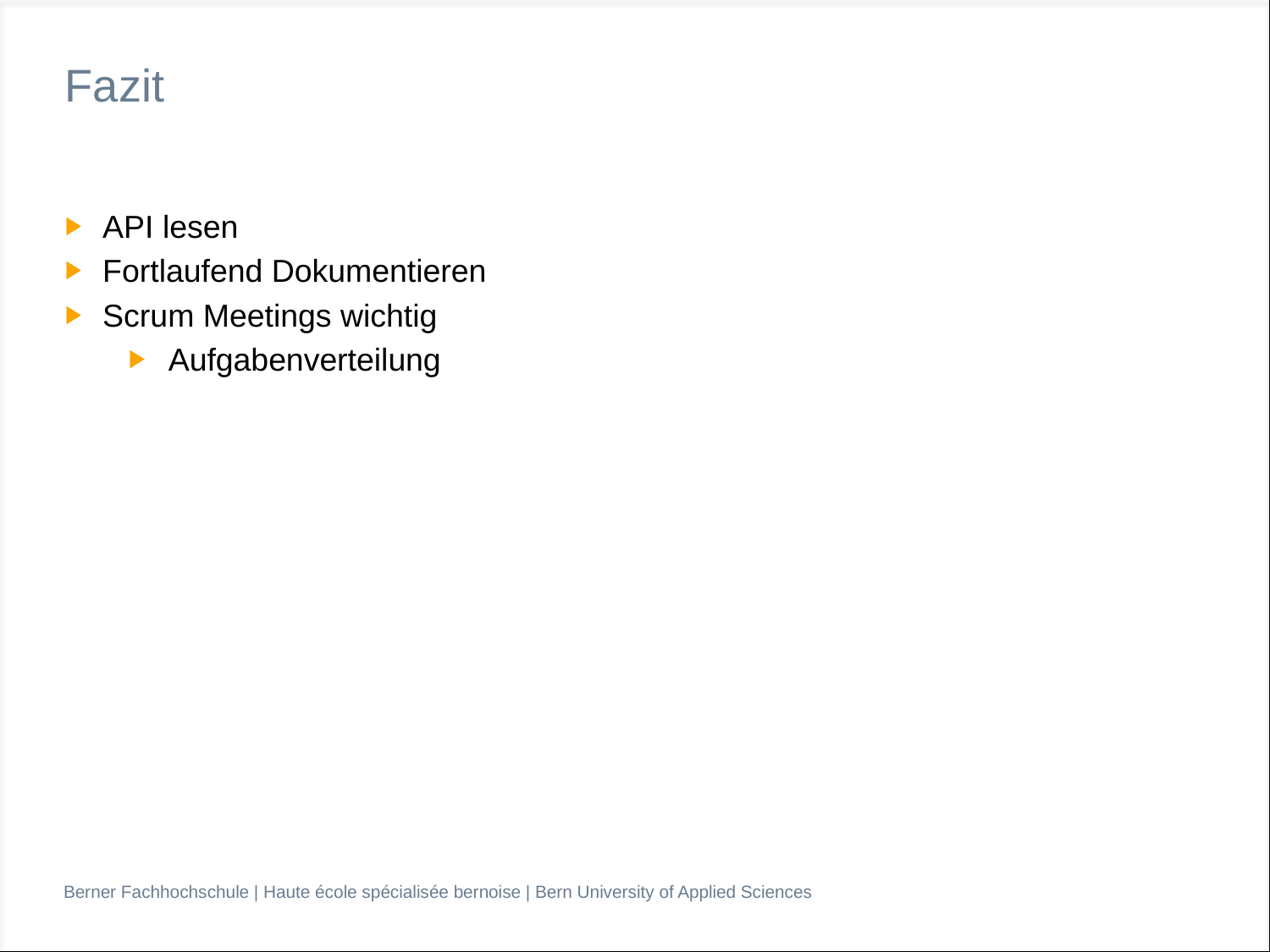

# Fazit
API lesen
Fortlaufend Dokumentieren
Scrum Meetings wichtig
Aufgabenverteilung